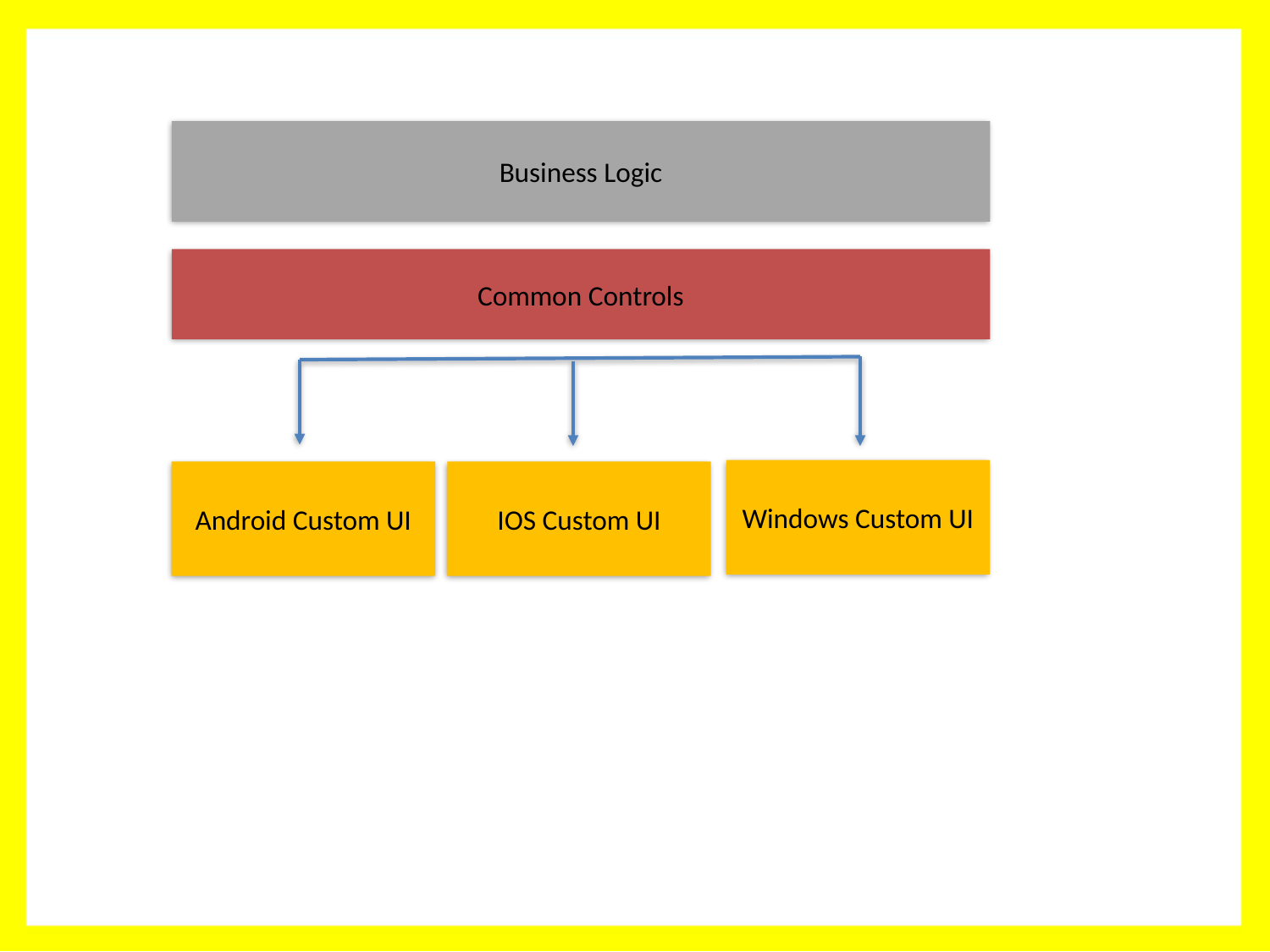

Business Logic
Common Controls
Windows Custom UI
Android Custom UI
IOS Custom UI